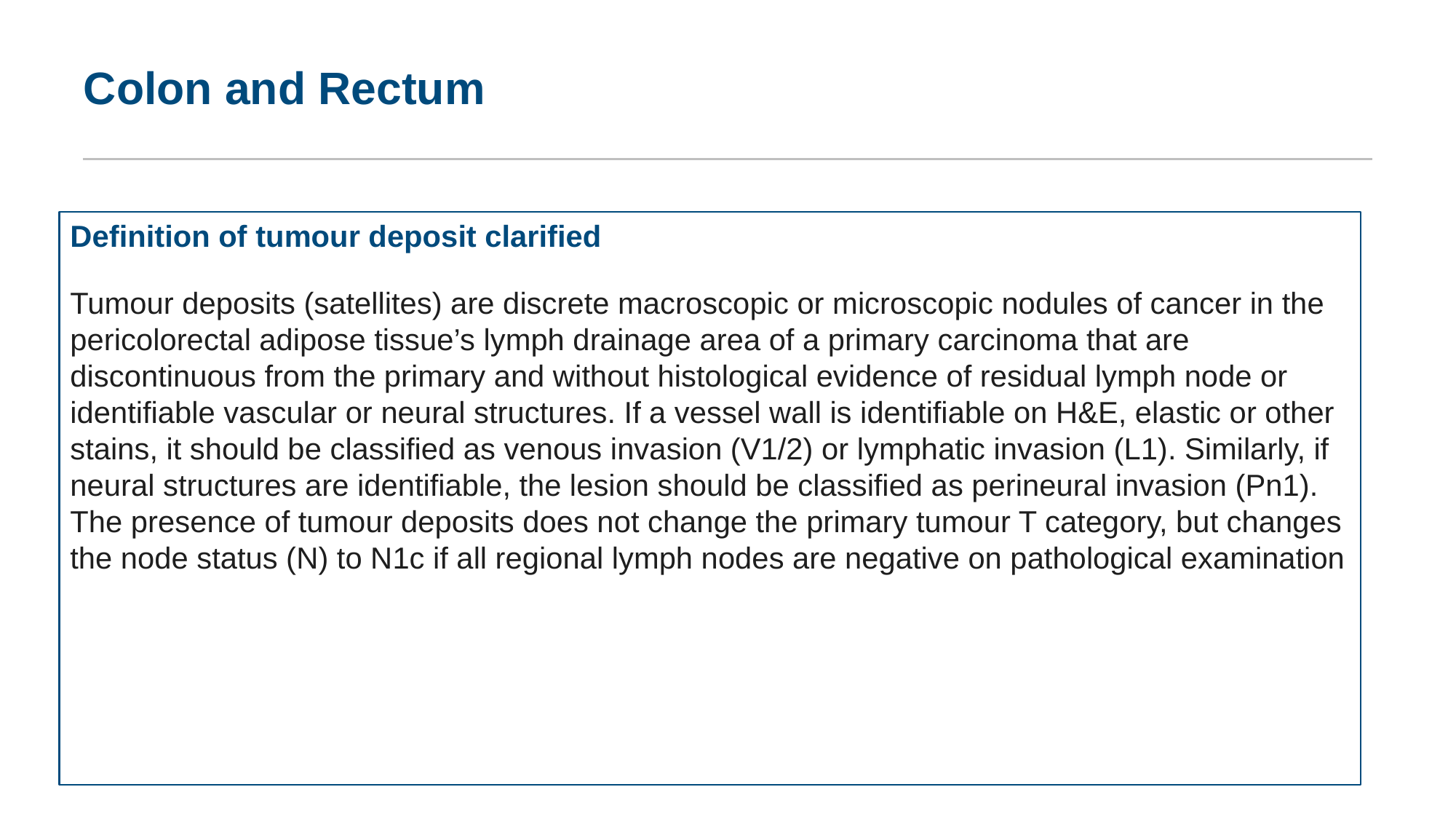

# Colon and Rectum
Definition of tumour deposit clarified
Tumour deposits (satellites) are discrete macroscopic or microscopic nodules of cancer in the pericolorectal adipose tissue’s lymph drainage area of a primary carcinoma that are discontinuous from the primary and without histological evidence of residual lymph node or identifiable vascular or neural structures. If a vessel wall is identifiable on H&E, elastic or other stains, it should be classified as venous invasion (V1/2) or lymphatic invasion (L1). Similarly, if neural structures are identifiable, the lesion should be classified as perineural invasion (Pn1). The presence of tumour deposits does not change the primary tumour T category, but changes the node status (N) to N1c if all regional lymph nodes are negative on pathological examination